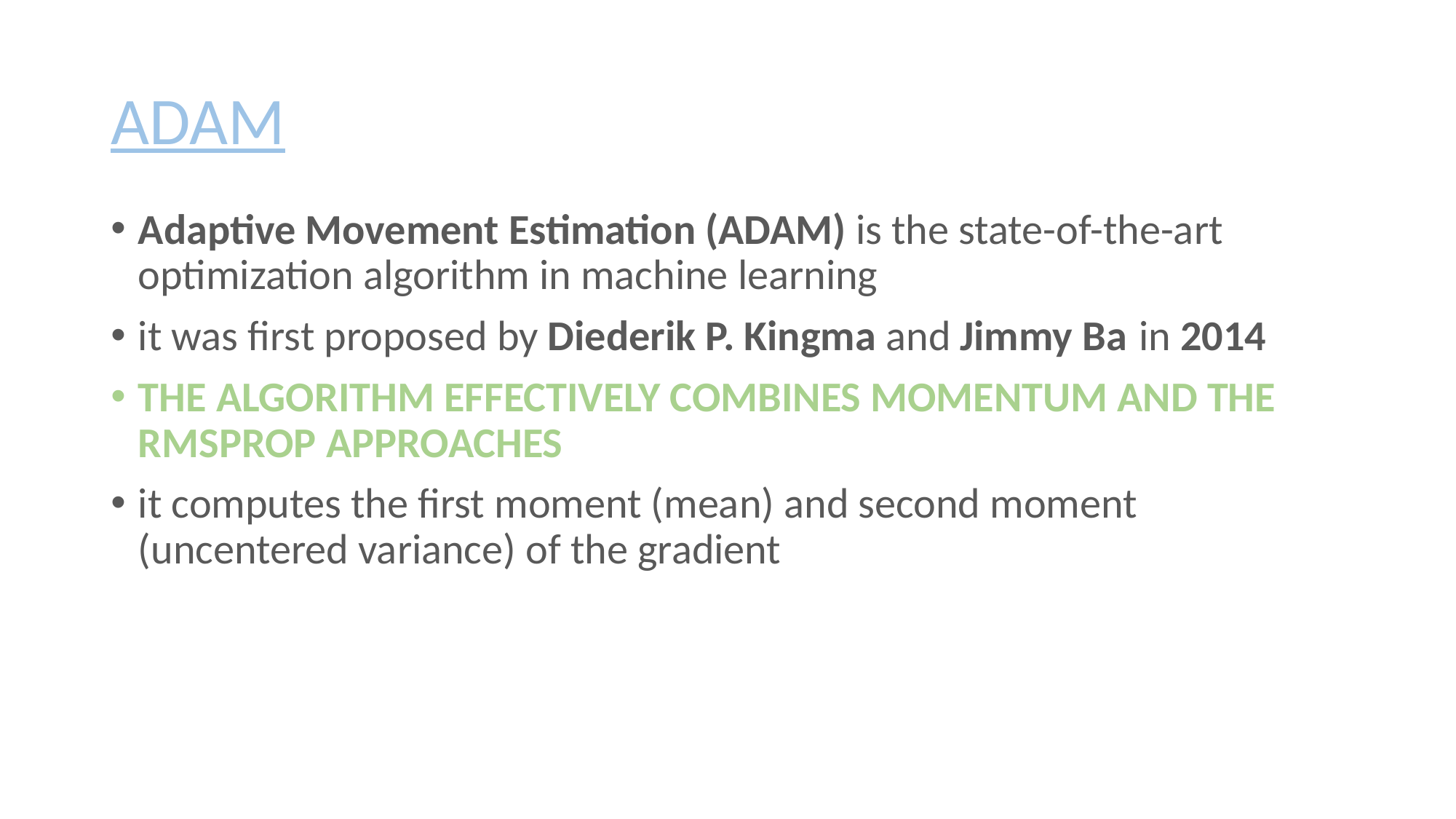

# ADAM
Adaptive Movement Estimation (ADAM) is the state-of-the-art optimization algorithm in machine learning
it was first proposed by Diederik P. Kingma and Jimmy Ba in 2014
THE ALGORITHM EFFECTIVELY COMBINES MOMENTUM AND THE RMSPROP APPROACHES
it computes the first moment (mean) and second moment (uncentered variance) of the gradient